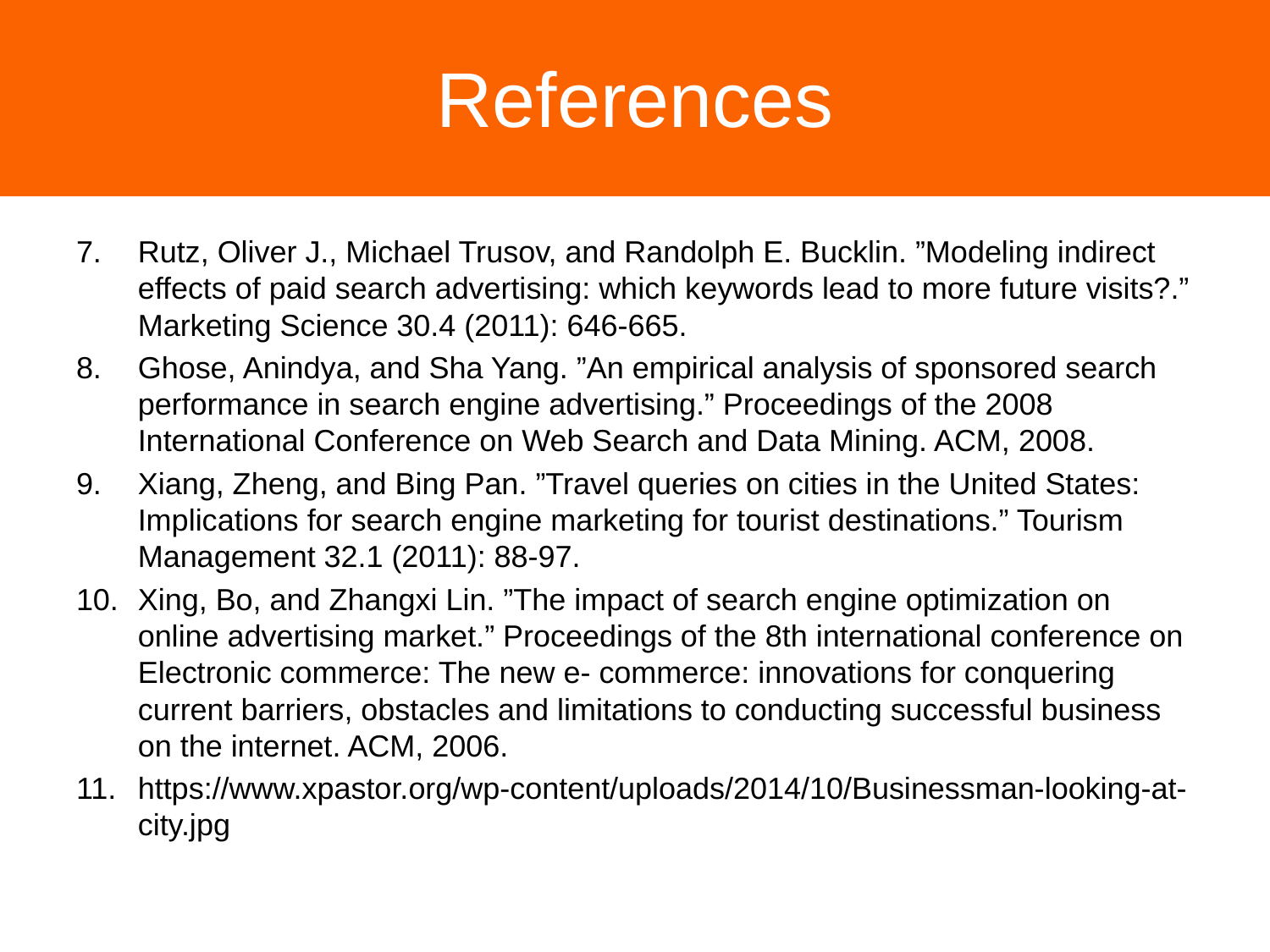

# References
Rutz, Oliver J., Michael Trusov, and Randolph E. Bucklin. ”Modeling indirect effects of paid search advertising: which keywords lead to more future visits?.” Marketing Science 30.4 (2011): 646-665.
Ghose, Anindya, and Sha Yang. ”An empirical analysis of sponsored search performance in search engine advertising.” Proceedings of the 2008 International Conference on Web Search and Data Mining. ACM, 2008.
Xiang, Zheng, and Bing Pan. ”Travel queries on cities in the United States: Implications for search engine marketing for tourist destinations.” Tourism Management 32.1 (2011): 88-97.
Xing, Bo, and Zhangxi Lin. ”The impact of search engine optimization on online advertising market.” Proceedings of the 8th international conference on Electronic commerce: The new e- commerce: innovations for conquering current barriers, obstacles and limitations to conducting successful business on the internet. ACM, 2006.
https://www.xpastor.org/wp-content/uploads/2014/10/Businessman-looking-at-city.jpg